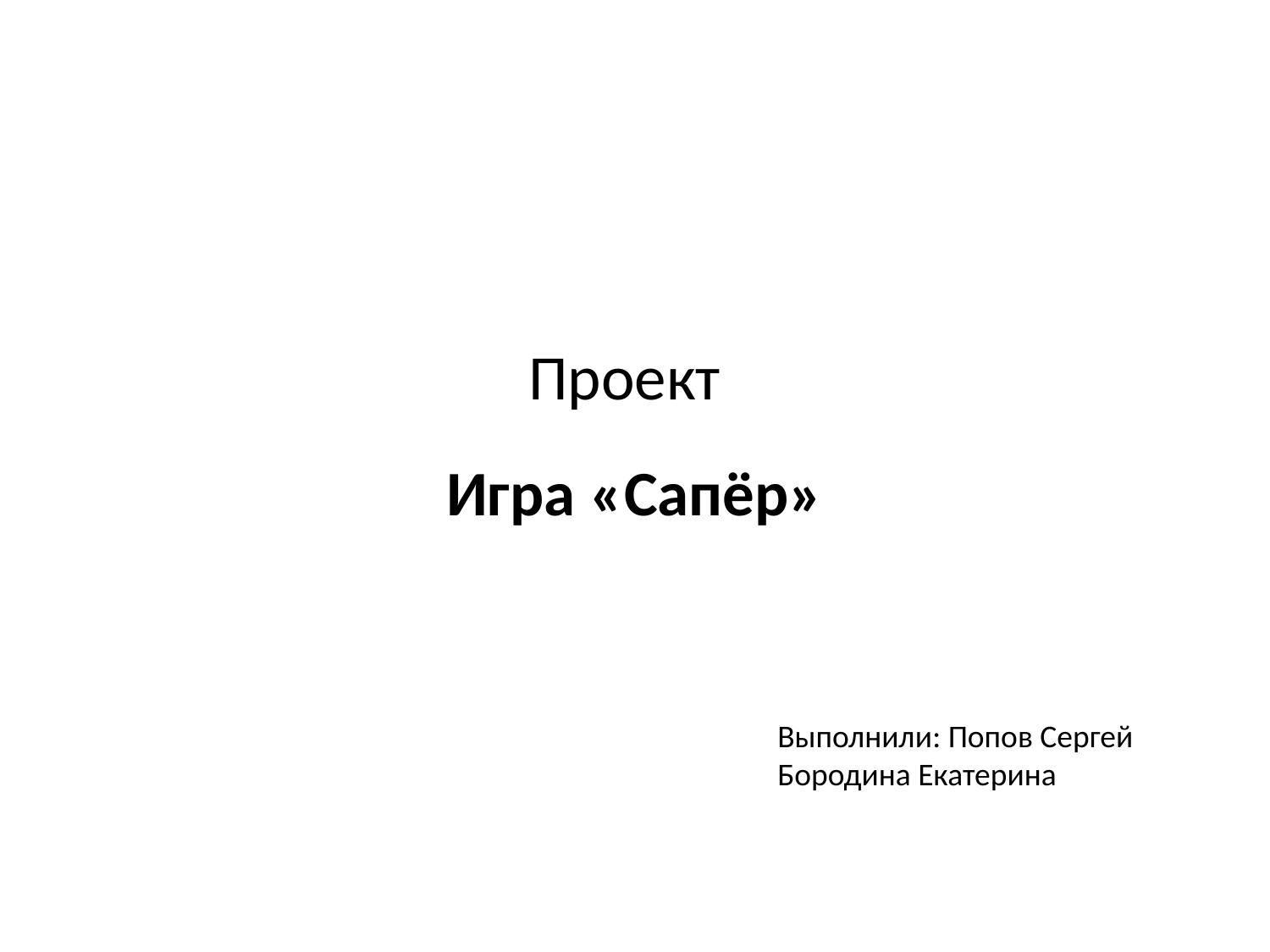

# Проект
Игра «Сапёр»
Выполнили: Попов Сергей
Бородина Екатерина